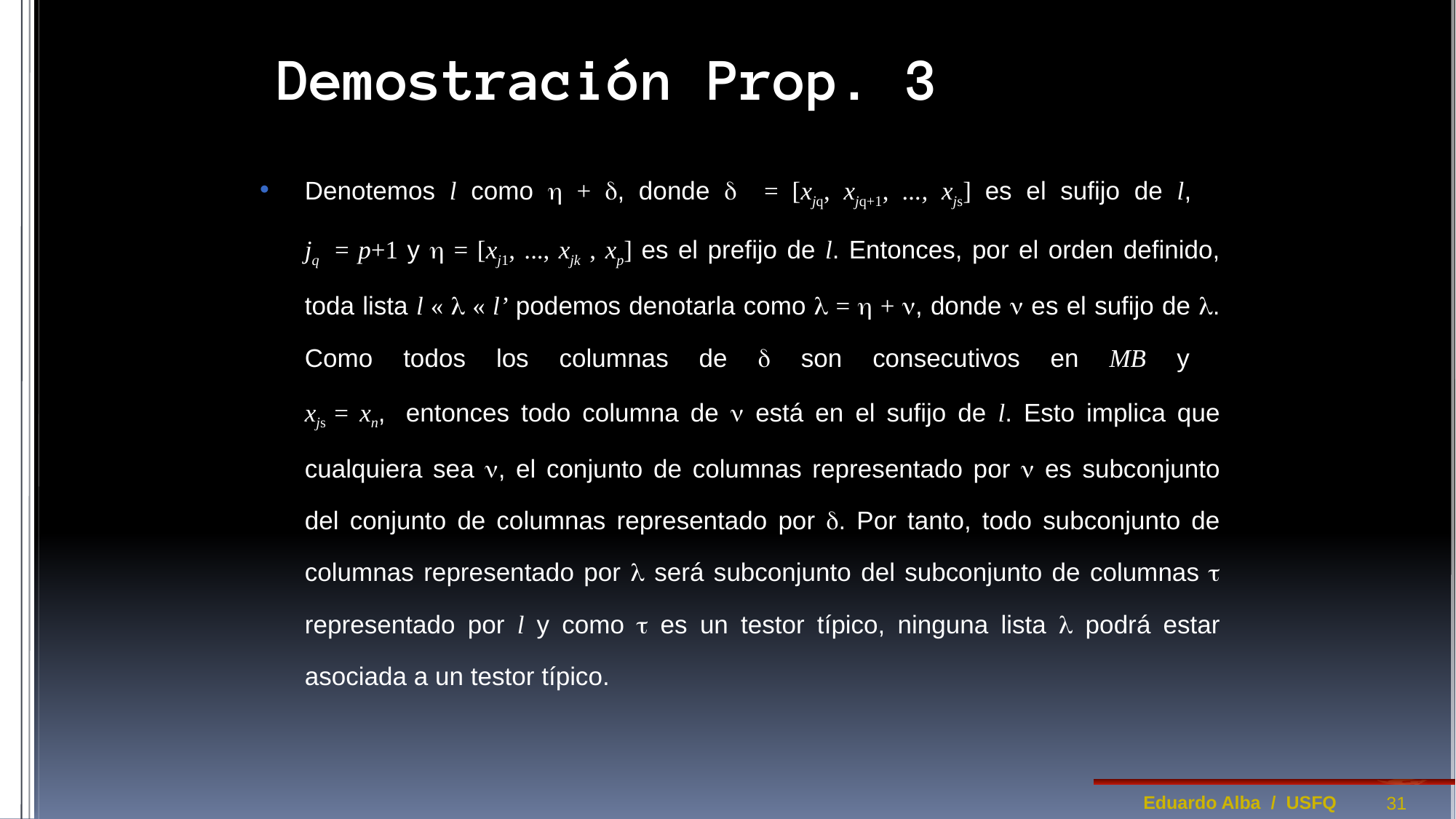

# Demostración Prop. 3
Denotemos l como η + δ, donde δ  = [xjq, xjq+1, ..., xjs] es el sufijo de l,
jq  = p+1 y η = [xj1, ..., xjk , xp] es el prefijo de l. Entonces, por el orden definido, toda lista l « λ « l’ podemos denotarla como λ = η + ν, donde ν es el sufijo de λ. Como todos los columnas de δ son consecutivos en MB y
xjs = xn,  entonces todo columna de ν está en el sufijo de l. Esto implica que cualquiera sea ν, el conjunto de columnas representado por ν es subconjunto del conjunto de columnas representado por δ. Por tanto, todo subconjunto de columnas representado por λ será subconjunto del subconjunto de columnas τ representado por l y como τ es un testor típico, ninguna lista λ podrá estar asociada a un testor típico.